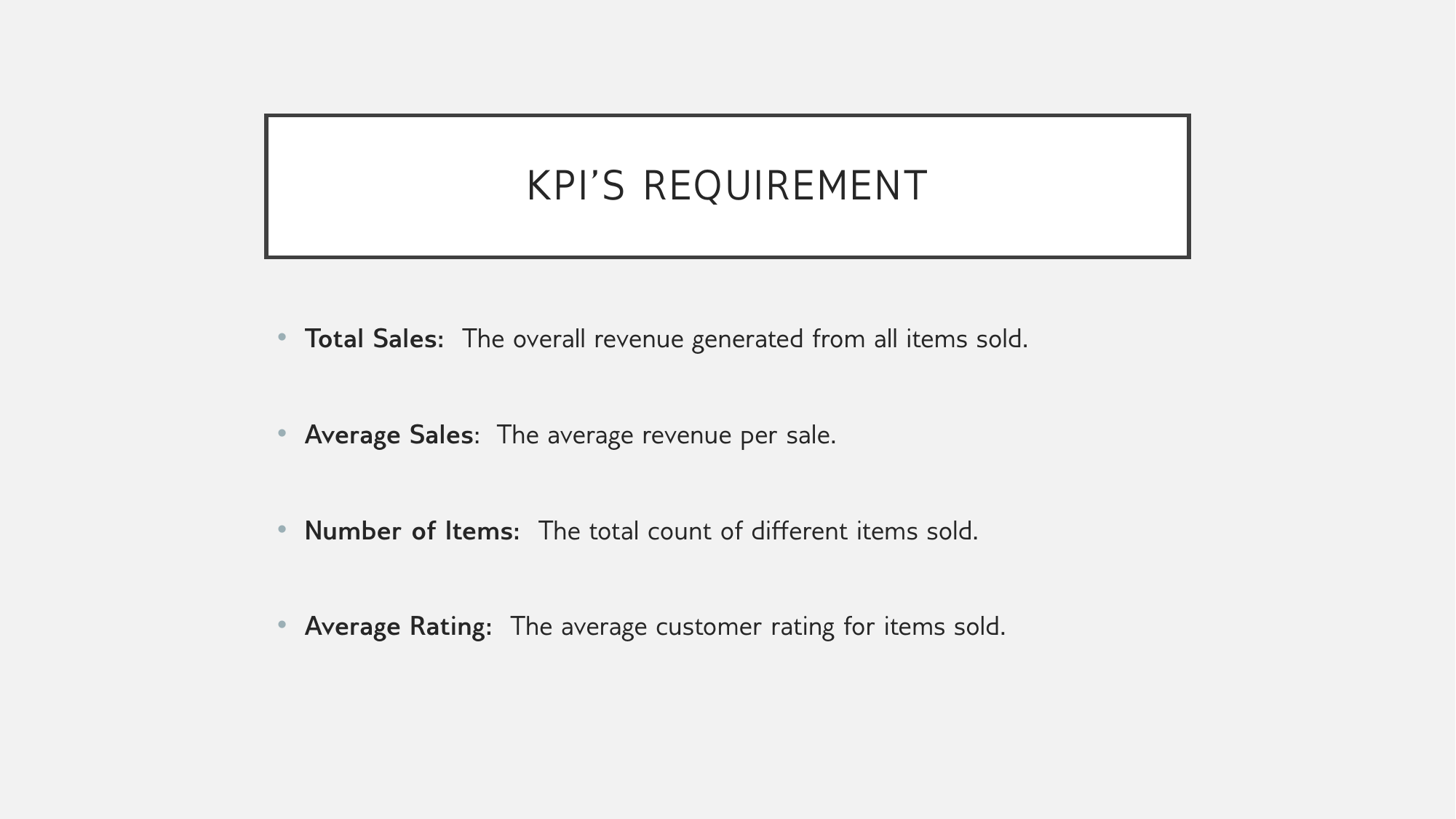

# KPI’s Requirement
Total Sales:  The overall revenue generated from all items sold.

Average Sales:  The average revenue per sale.

Number of Items:  The total count of different items sold.

Average Rating:  The average customer rating for items sold.